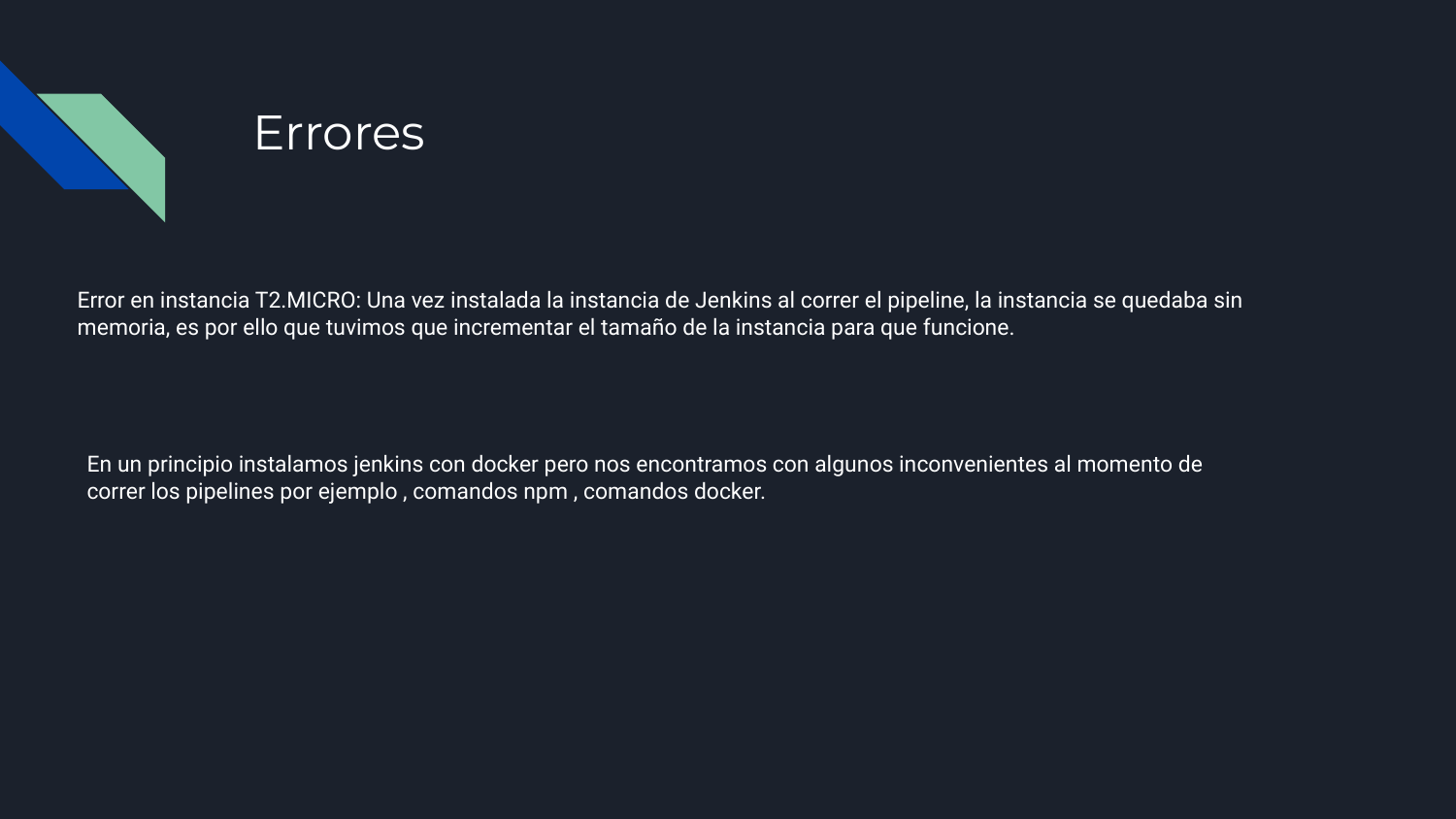

# Errores
Error en instancia T2.MICRO: Una vez instalada la instancia de Jenkins al correr el pipeline, la instancia se quedaba sin memoria, es por ello que tuvimos que incrementar el tamaño de la instancia para que funcione.
En un principio instalamos jenkins con docker pero nos encontramos con algunos inconvenientes al momento de correr los pipelines por ejemplo , comandos npm , comandos docker.